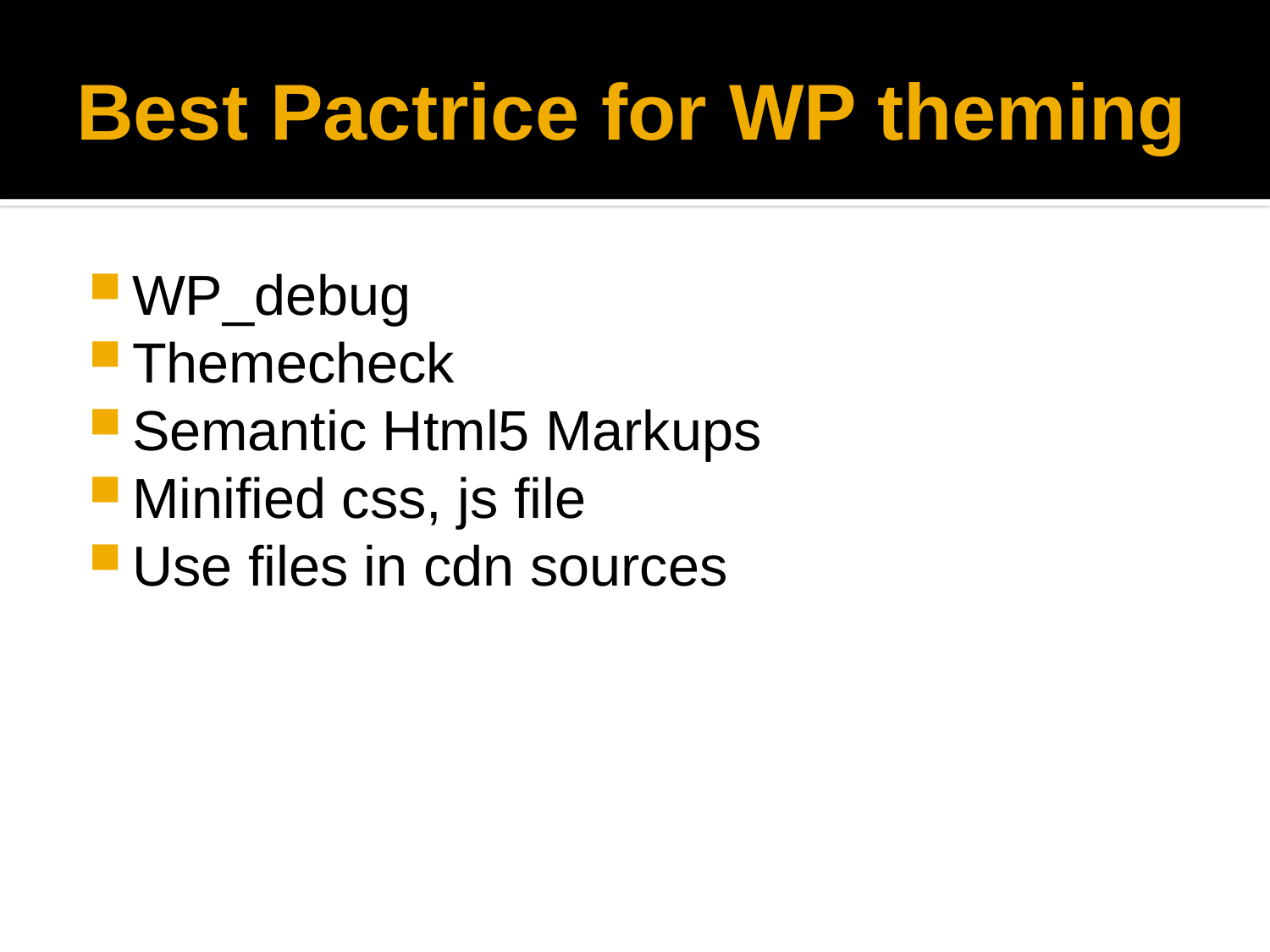

# Best Pactrice for WP theming
WP_debug
Themecheck
Semantic Html5 Markups
Minified css, js file
Use files in cdn sources